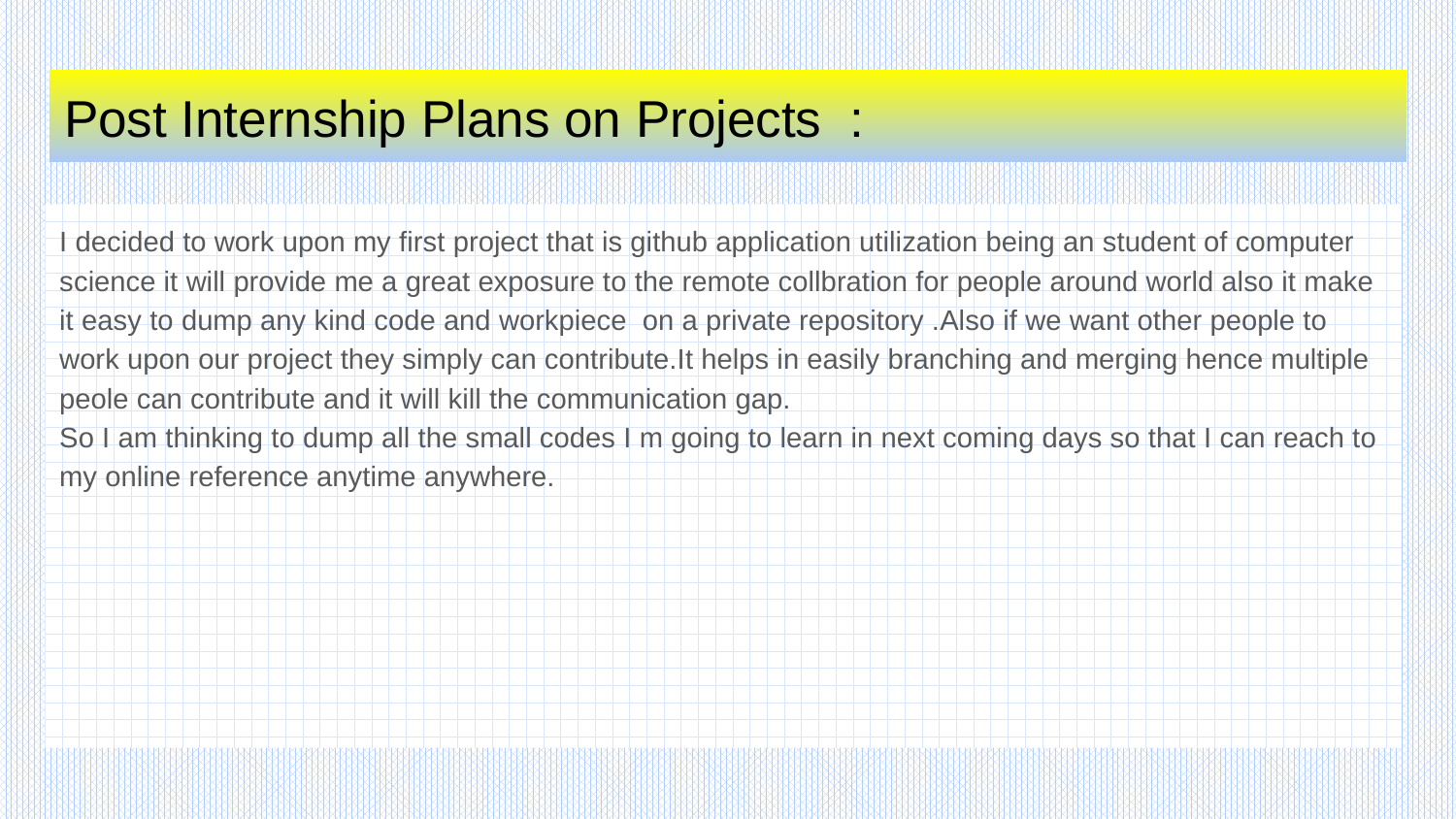

# Post Internship Plans on Projects  :
I decided to work upon my first project that is github application utilization being an student of computer science it will provide me a great exposure to the remote collbration for people around world also it make it easy to dump any kind code and workpiece  on a private repository .Also if we want other people to work upon our project they simply can contribute.It helps in easily branching and merging hence multiple peole can contribute and it will kill the communication gap.
So I am thinking to dump all the small codes I m going to learn in next coming days so that I can reach to my online reference anytime anywhere.